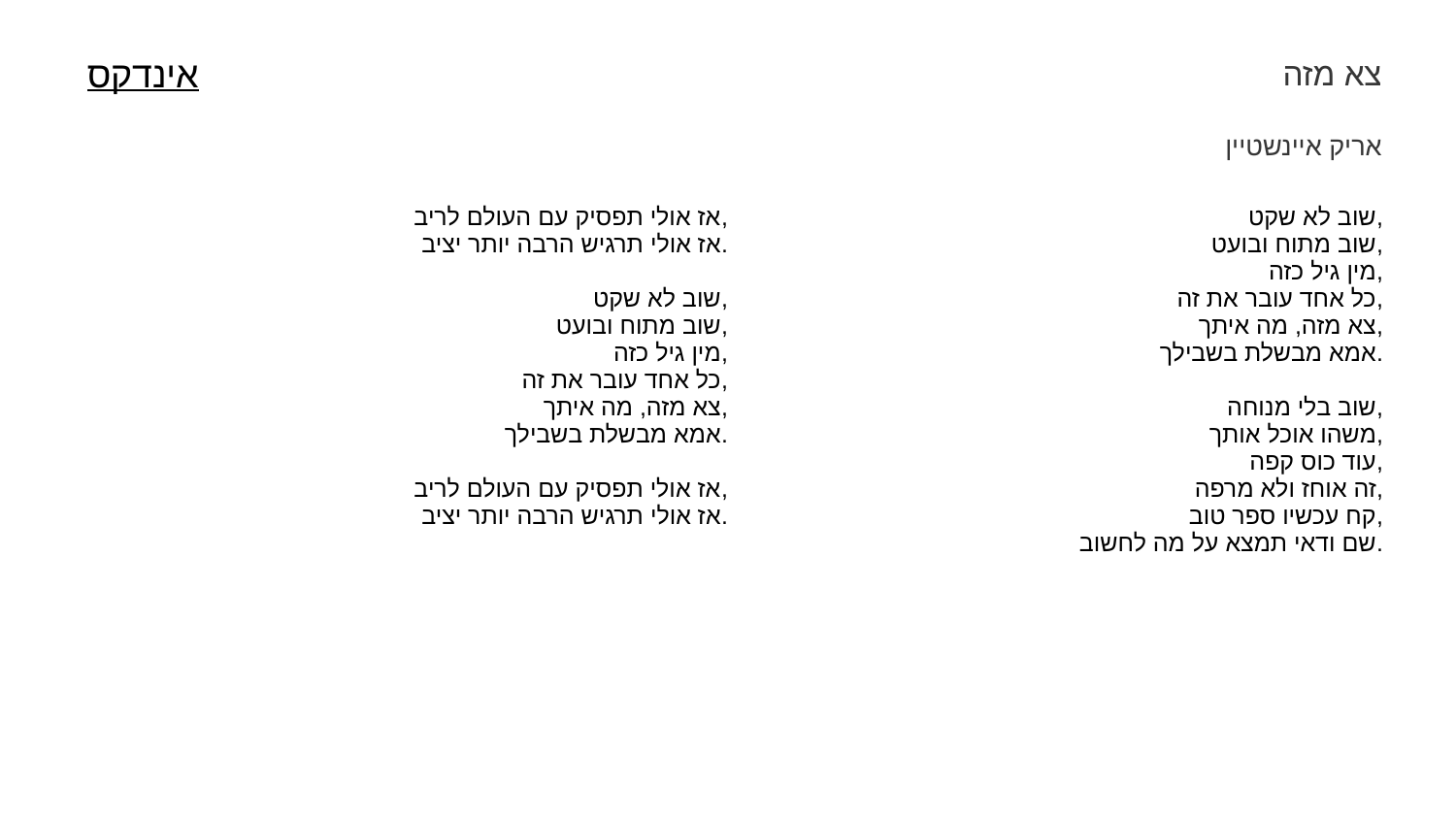

צא מזה
אינדקס
אריק איינשטיין
| אז אולי תפסיק עם העולם לריב, אז אולי תרגיש הרבה יותר יציב. שוב לא שקט, שוב מתוח ובועט, מין גיל כזה, כל אחד עובר את זה, צא מזה, מה איתך, אמא מבשלת בשבילך. אז אולי תפסיק עם העולם לריב, אז אולי תרגיש הרבה יותר יציב. | שוב לא שקט, שוב מתוח ובועט, מין גיל כזה, כל אחד עובר את זה, צא מזה, מה איתך, אמא מבשלת בשבילך. שוב בלי מנוחה, משהו אוכל אותך, עוד כוס קפה, זה אוחז ולא מרפה, קח עכשיו ספר טוב, שם ודאי תמצא על מה לחשוב. |
| --- | --- |